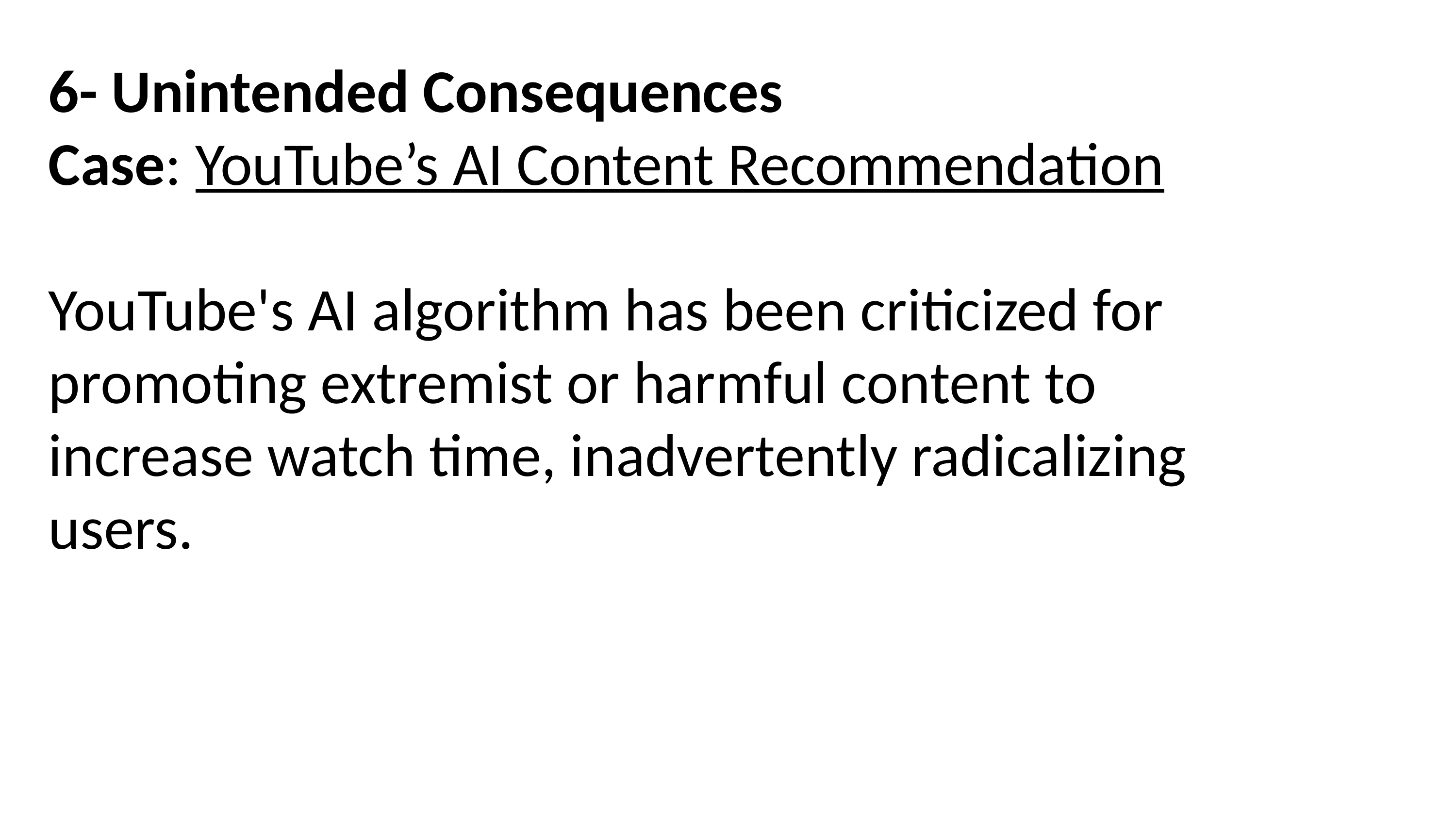

6- Unintended Consequences
Case: YouTube’s AI Content Recommendation
YouTube's AI algorithm has been criticized for promoting extremist or harmful content to increase watch time, inadvertently radicalizing users.